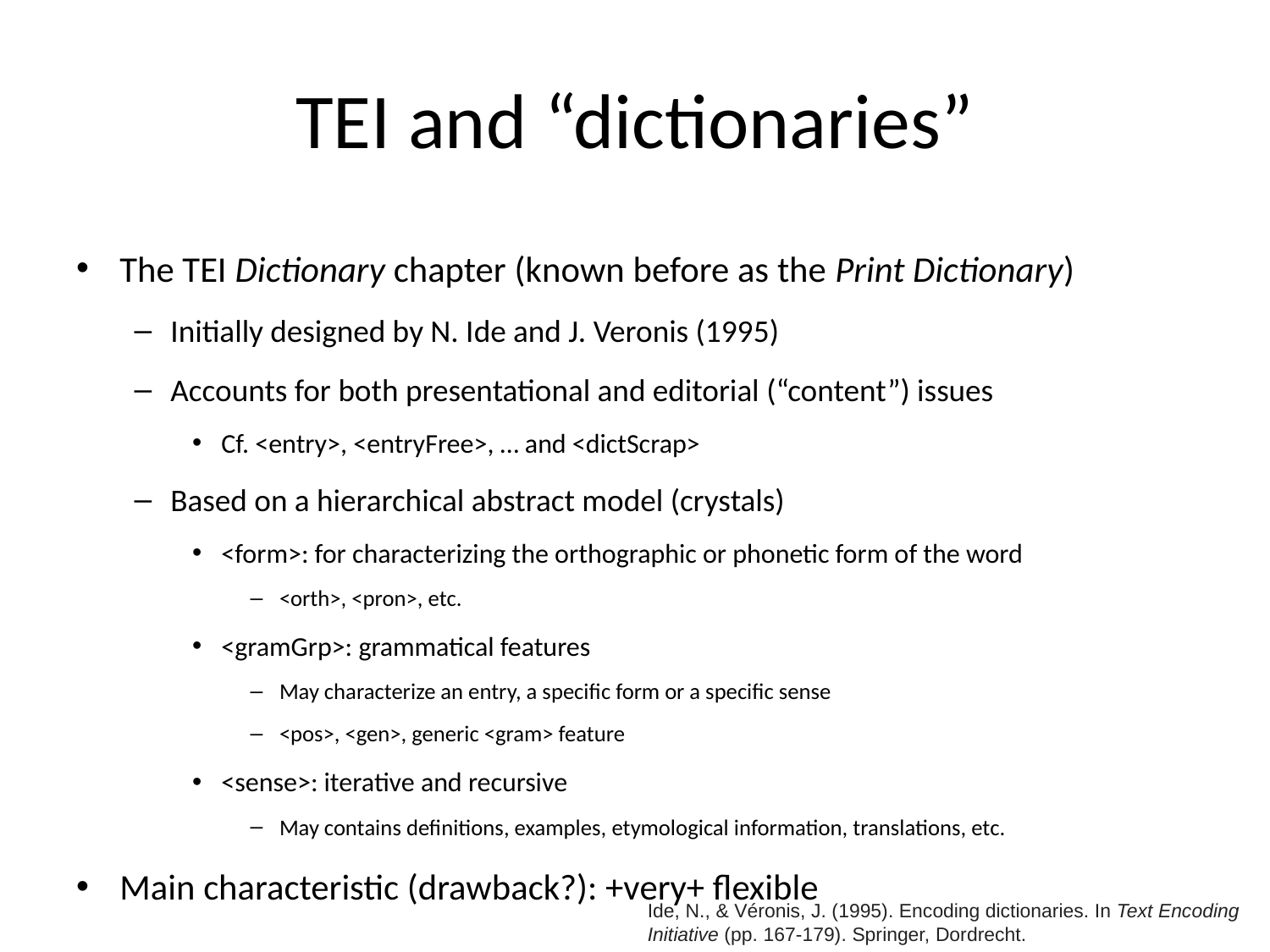

# TEI and “dictionaries”
The TEI Dictionary chapter (known before as the Print Dictionary)
Initially designed by N. Ide and J. Veronis (1995)
Accounts for both presentational and editorial (“content”) issues
Cf. <entry>, <entryFree>, … and <dictScrap>
Based on a hierarchical abstract model (crystals)
<form>: for characterizing the orthographic or phonetic form of the word
<orth>, <pron>, etc.
<gramGrp>: grammatical features
May characterize an entry, a specific form or a specific sense
<pos>, <gen>, generic <gram> feature
<sense>: iterative and recursive
May contains definitions, examples, etymological information, translations, etc.
Main characteristic (drawback?): +very+ flexible
Ide, N., & Véronis, J. (1995). Encoding dictionaries. In Text Encoding Initiative (pp. 167-179). Springer, Dordrecht.